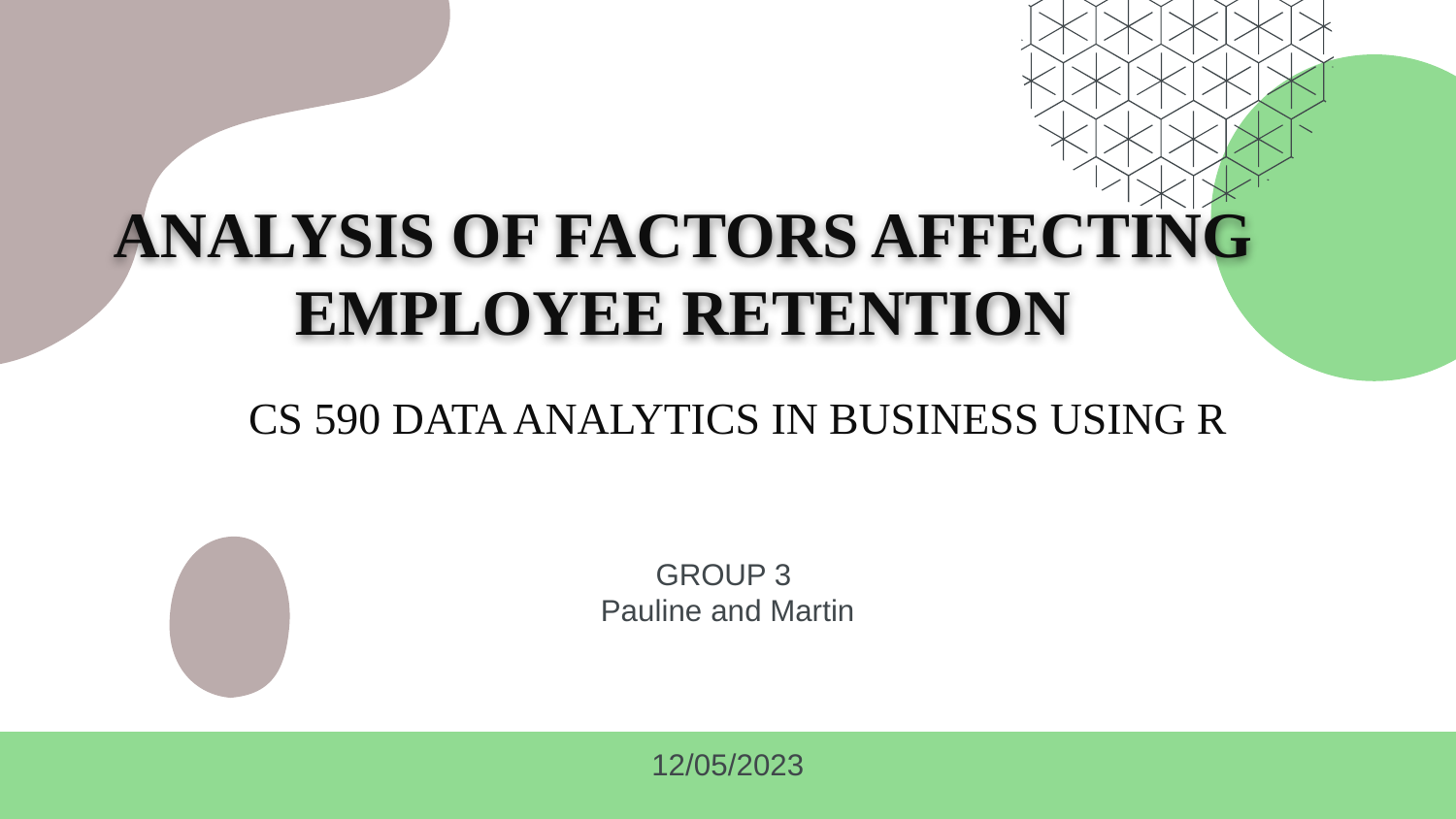

# ANALYSIS OF FACTORS AFFECTING EMPLOYEE RETENTION
CS 590 DATA ANALYTICS IN BUSINESS USING R
GROUP 3
Pauline and Martin
12/05/2023